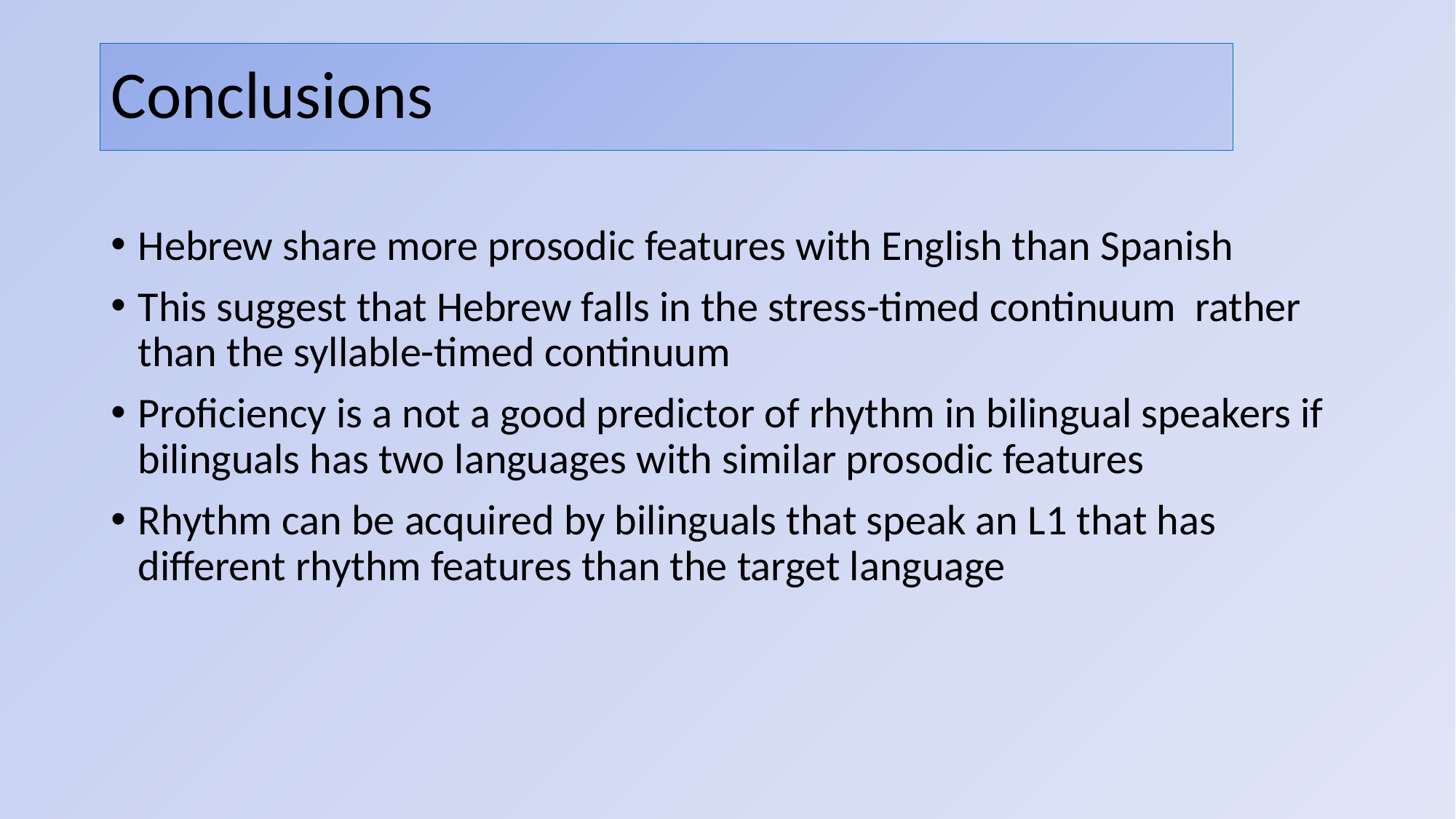

# Conclusions
Hebrew share more prosodic features with English than Spanish
This suggest that Hebrew falls in the stress-timed continuum  rather than the syllable-timed continuum
Proficiency is a not a good predictor of rhythm in bilingual speakers if bilinguals has two languages with similar prosodic features
Rhythm can be acquired by bilinguals that speak an L1 that has different rhythm features than the target language